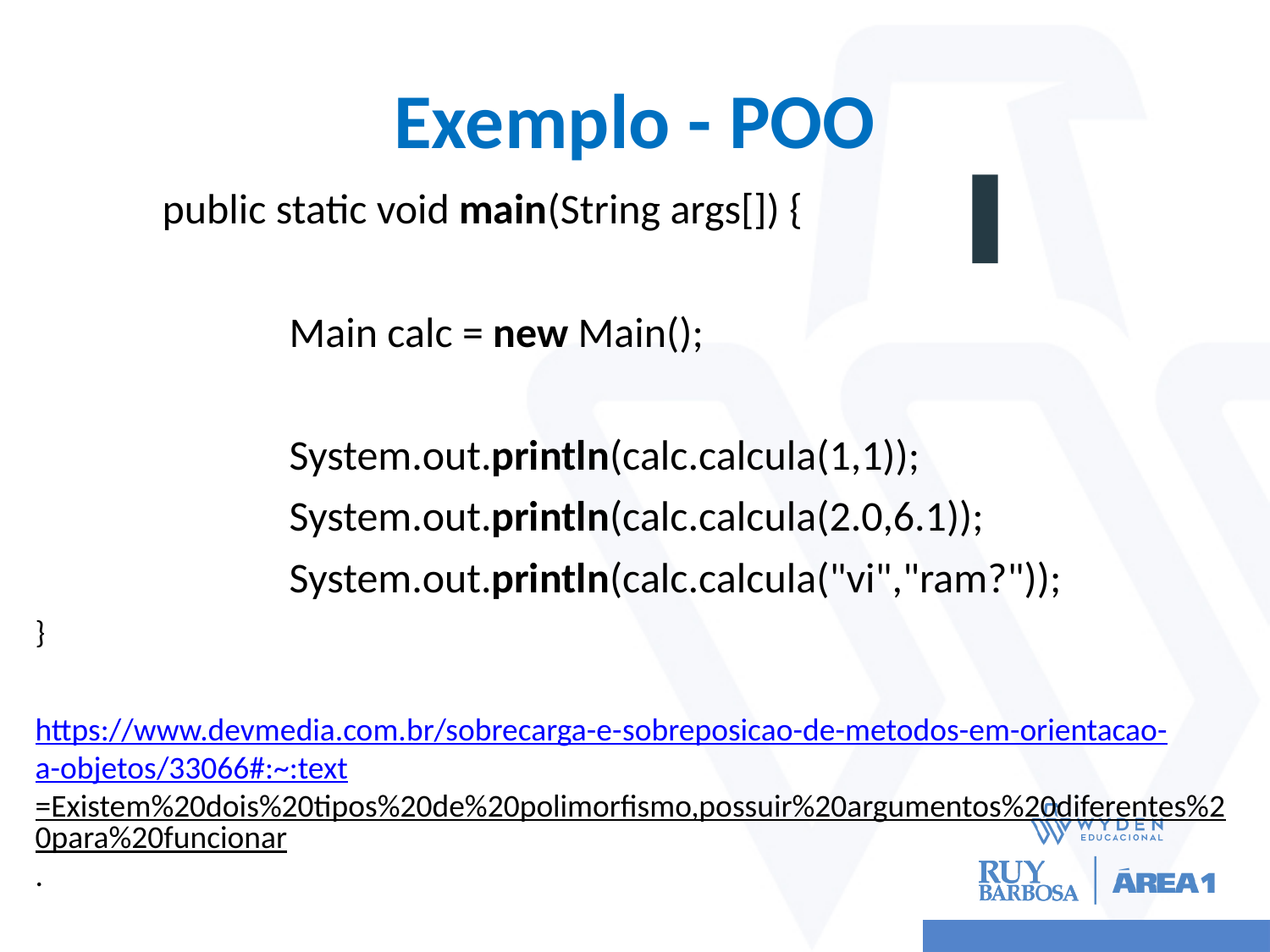

# Exemplo - POO

 	public static void main(String args[]) {

     		Main calc = new Main();

     		System.out.println(calc.calcula(1,1));
    		System.out.println(calc.calcula(2.0,6.1));
    		System.out.println(calc.calcula("vi","ram?"));
}

https://www.devmedia.com.br/sobrecarga-e-sobreposicao-de-metodos-em-orientacao-a-objetos/33066#:~:text=Existem%20dois%20tipos%20de%20polimorfismo,possuir%20argumentos%20diferentes%20para%20funcionar.